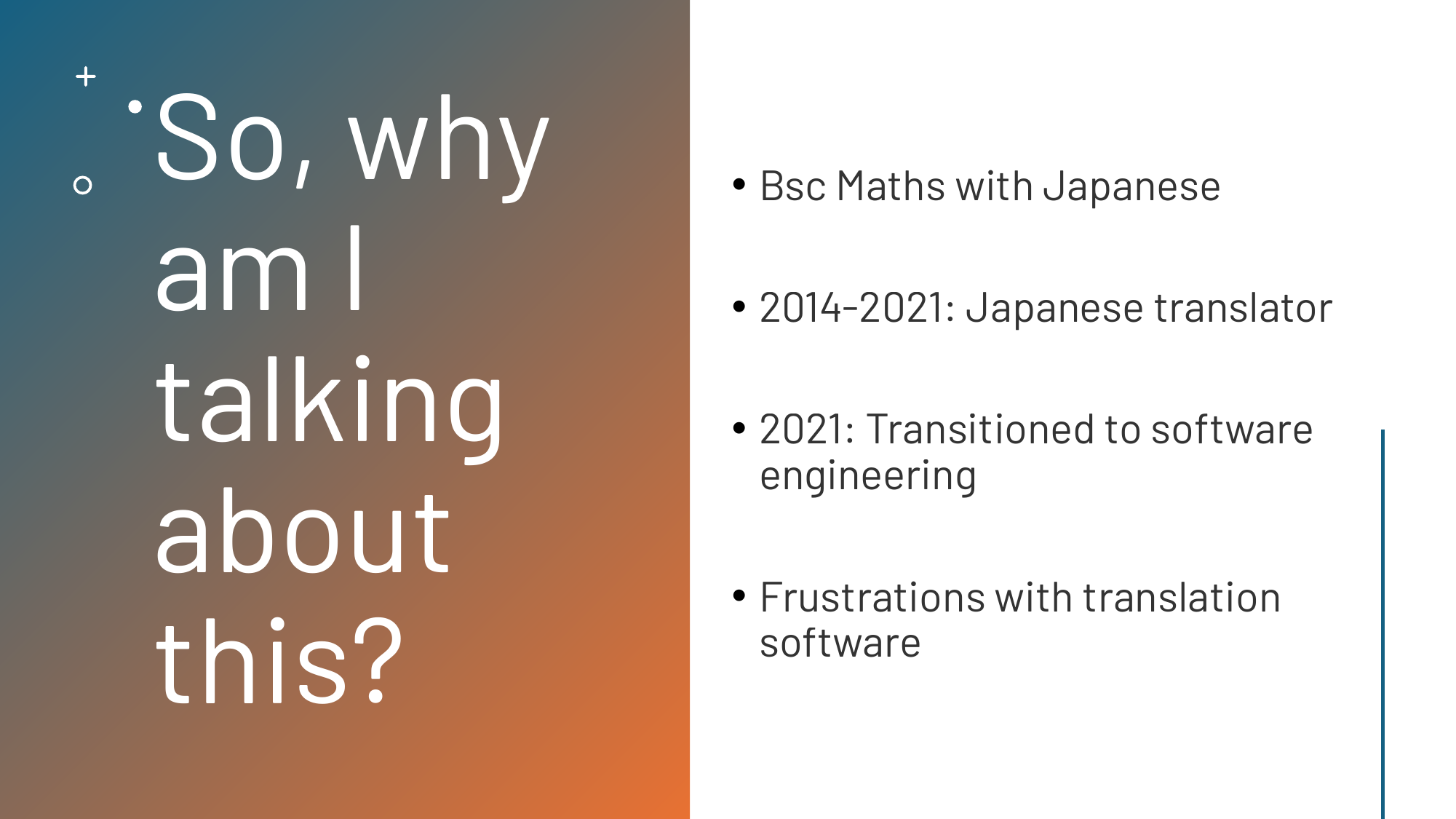

# So, why am I talking about this?

Bsc Maths with Japanese

2014-2021: Japanese translator

2021: Transitioned to software engineering

Frustrations with translation software